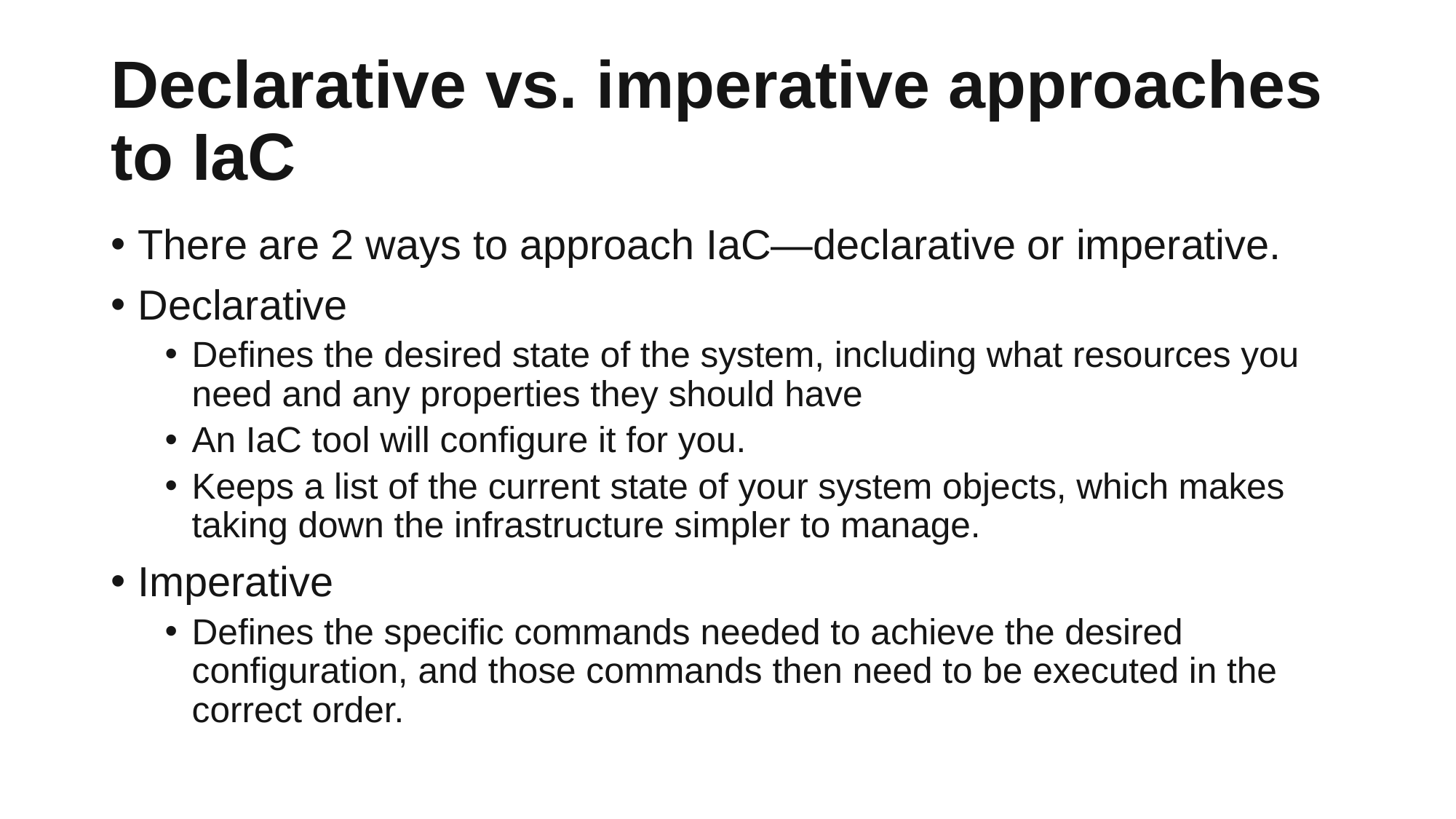

# Declarative vs. imperative approaches to IaC
There are 2 ways to approach IaC—declarative or imperative.
Declarative
Defines the desired state of the system, including what resources you need and any properties they should have
An IaC tool will configure it for you.
Keeps a list of the current state of your system objects, which makes taking down the infrastructure simpler to manage.
Imperative
Defines the specific commands needed to achieve the desired configuration, and those commands then need to be executed in the correct order.